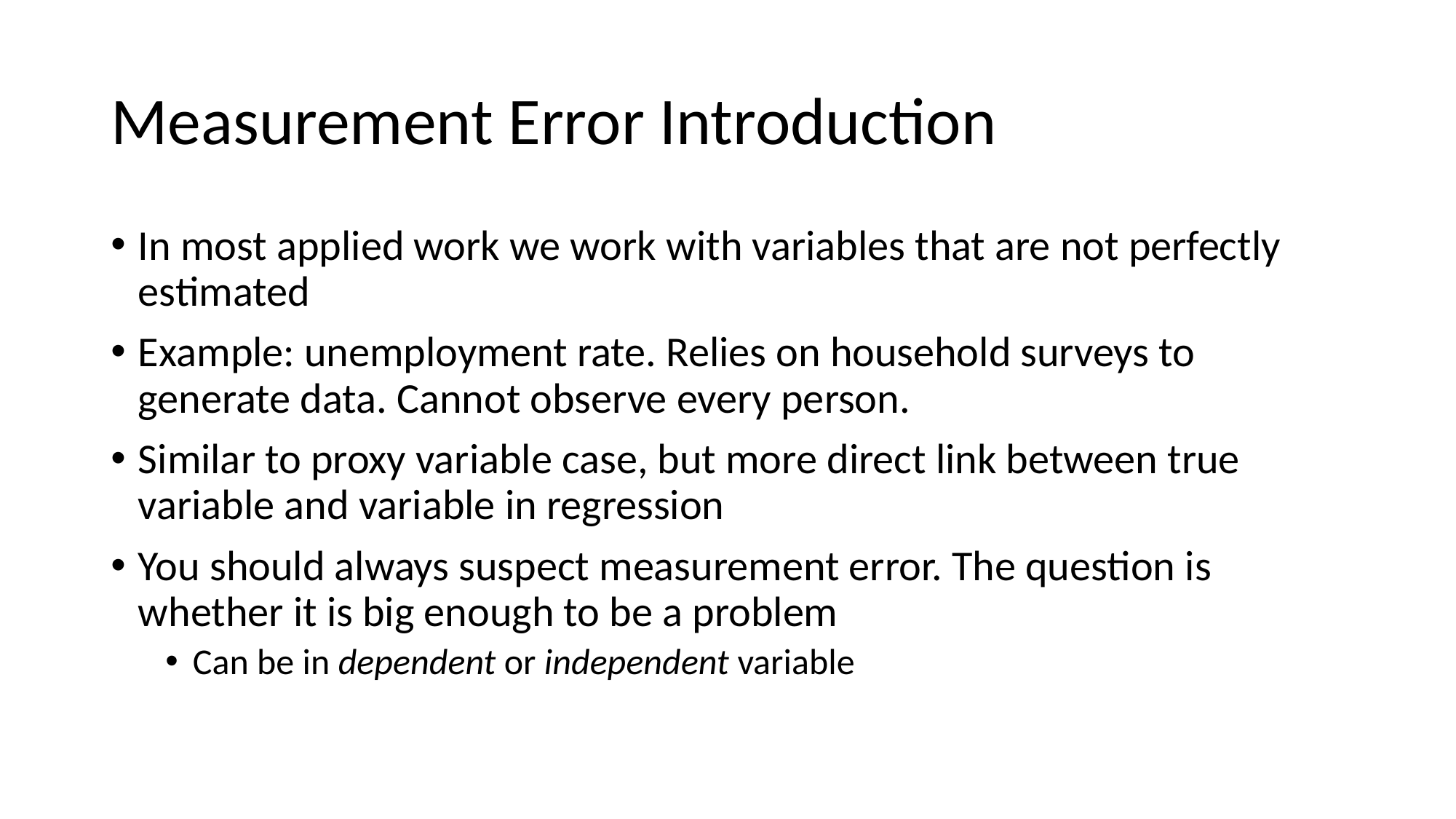

# Measurement Error Introduction
In most applied work we work with variables that are not perfectly estimated
Example: unemployment rate. Relies on household surveys to generate data. Cannot observe every person.
Similar to proxy variable case, but more direct link between true variable and variable in regression
You should always suspect measurement error. The question is whether it is big enough to be a problem
Can be in dependent or independent variable